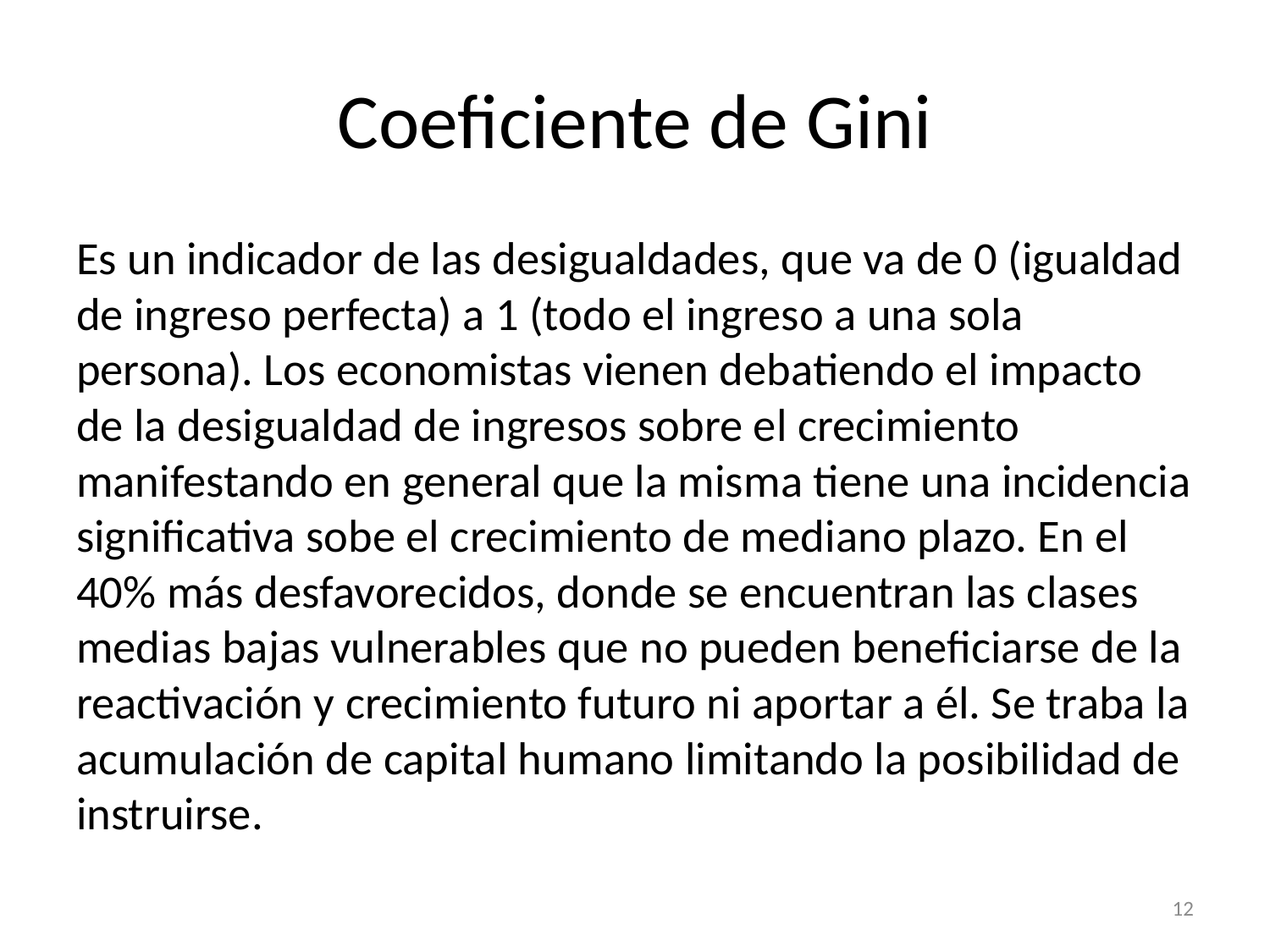

# Coeficiente de Gini
Es un indicador de las desigualdades, que va de 0 (igualdad de ingreso perfecta) a 1 (todo el ingreso a una sola persona). Los economistas vienen debatiendo el impacto de la desigualdad de ingresos sobre el crecimiento manifestando en general que la misma tiene una incidencia significativa sobe el crecimiento de mediano plazo. En el 40% más desfavorecidos, donde se encuentran las clases medias bajas vulnerables que no pueden beneficiarse de la reactivación y crecimiento futuro ni aportar a él. Se traba la acumulación de capital humano limitando la posibilidad de instruirse.
12